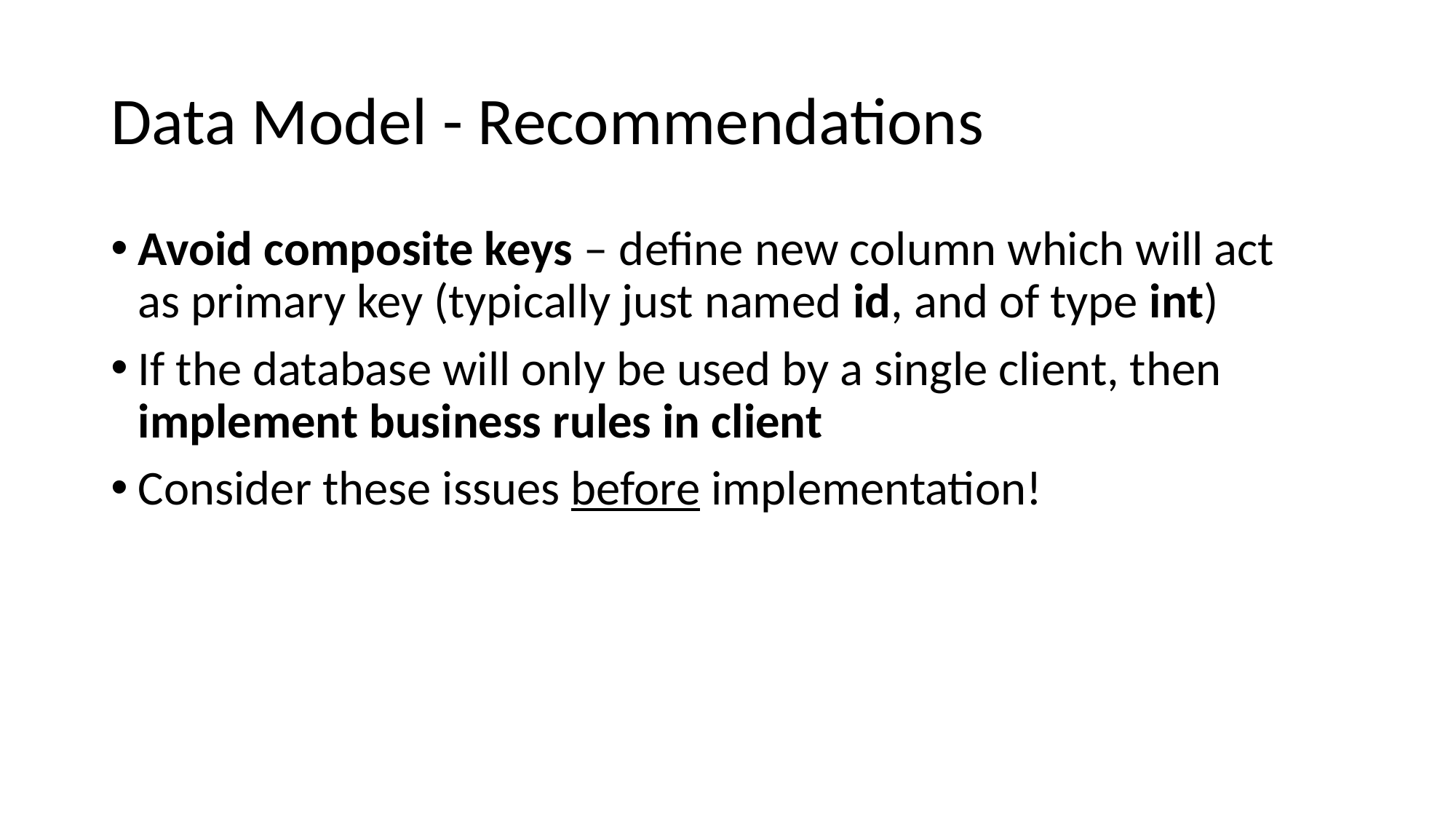

# Data Model - Recommendations
Avoid composite keys – define new column which will act as primary key (typically just named id, and of type int)
If the database will only be used by a single client, then implement business rules in client
Consider these issues before implementation!